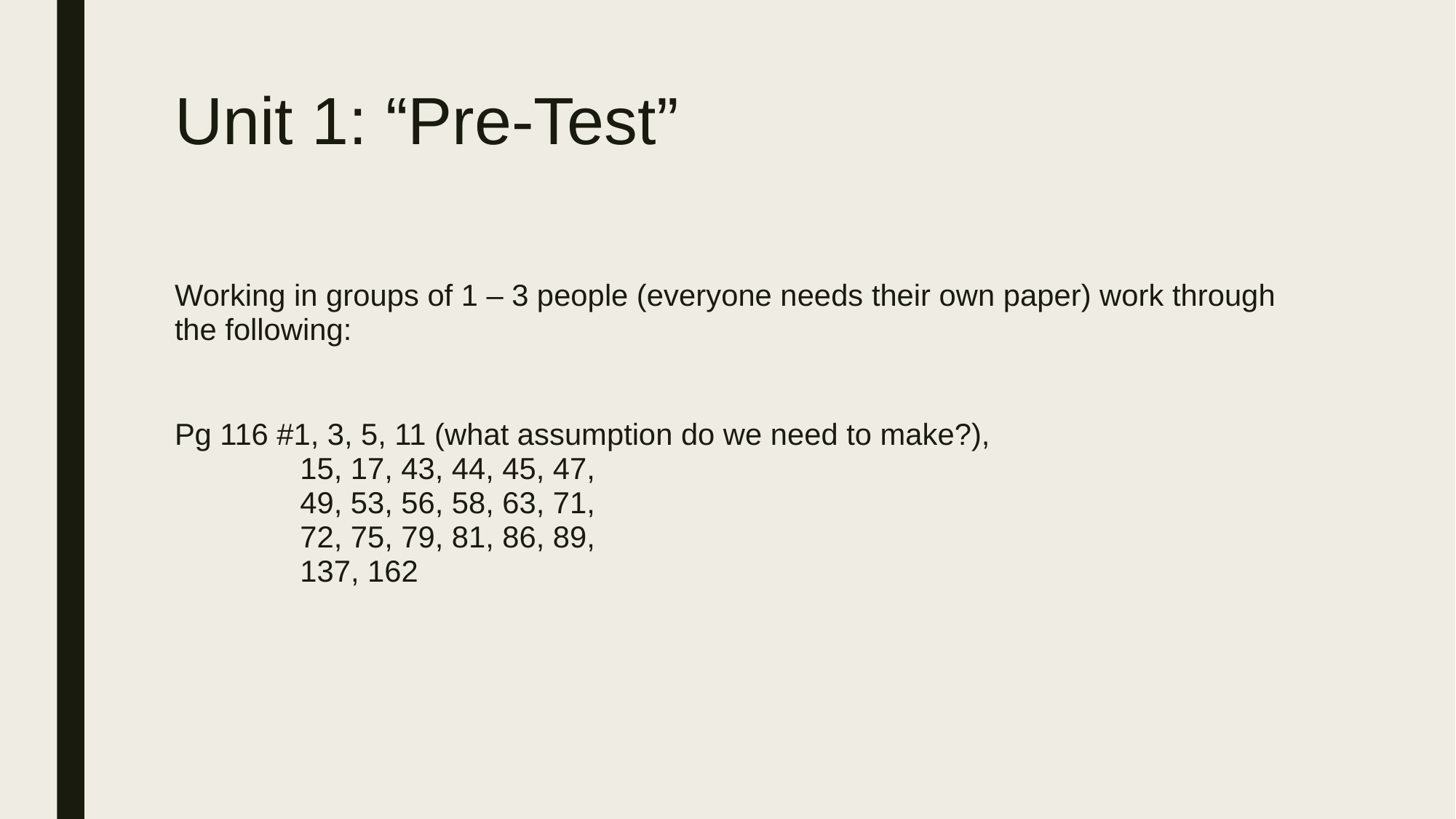

# Unit 1: “Pre-Test”
Working in groups of 1 – 3 people (everyone needs their own paper) work through the following:

Pg 116 #1, 3, 5, 11 (what assumption do we need to make?),
               15, 17, 43, 44, 45, 47,
               49, 53, 56, 58, 63, 71,
               72, 75, 79, 81, 86, 89,
               137, 162